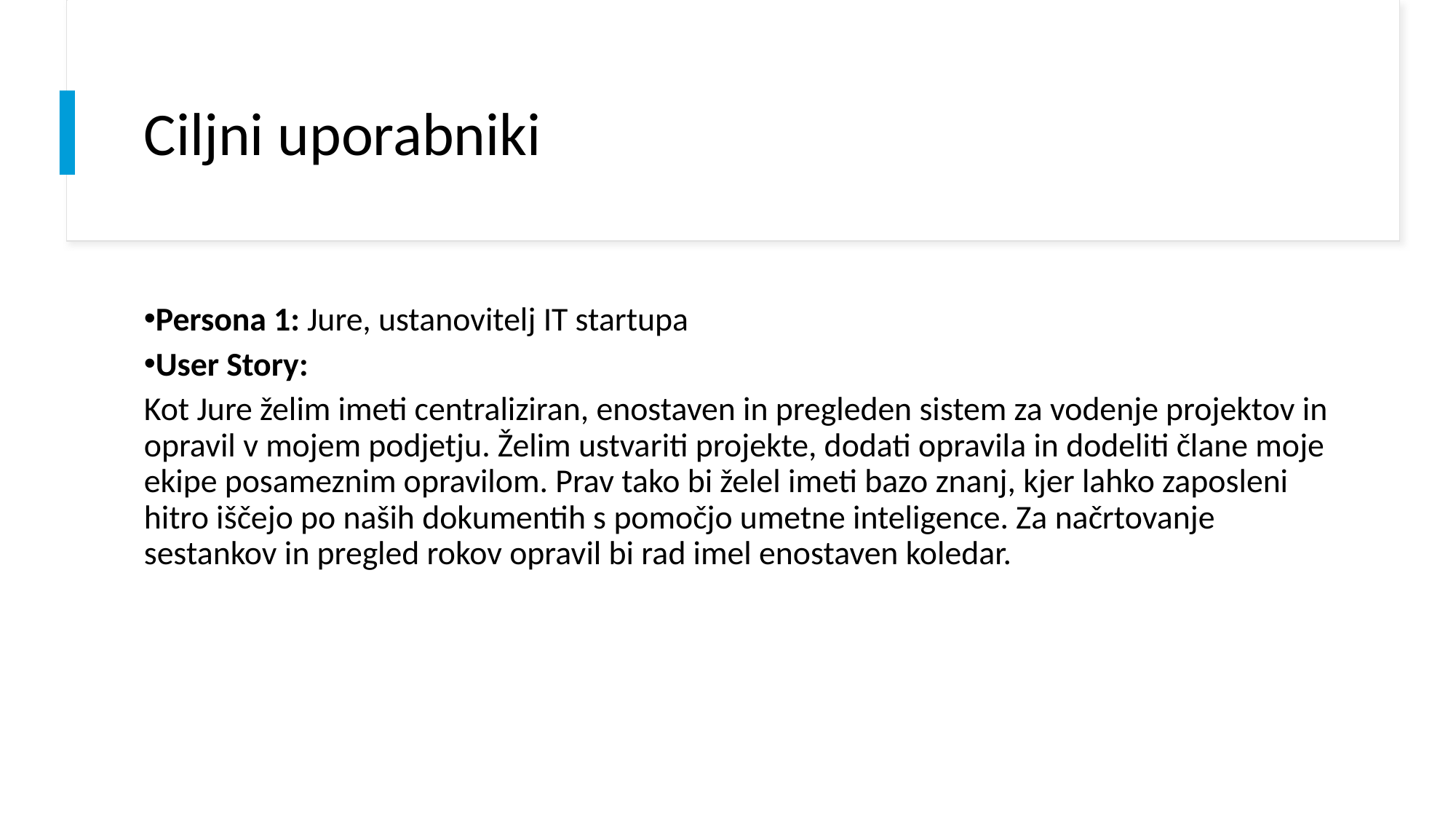

# Ciljni uporabniki

Persona 1: Jure, ustanovitelj IT startupa
User Story:
Kot Jure želim imeti centraliziran, enostaven in pregleden sistem za vodenje projektov in opravil v mojem podjetju. Želim ustvariti projekte, dodati opravila in dodeliti člane moje ekipe posameznim opravilom. Prav tako bi želel imeti bazo znanj, kjer lahko zaposleni hitro iščejo po naših dokumentih s pomočjo umetne inteligence. Za načrtovanje sestankov in pregled rokov opravil bi rad imel enostaven koledar.